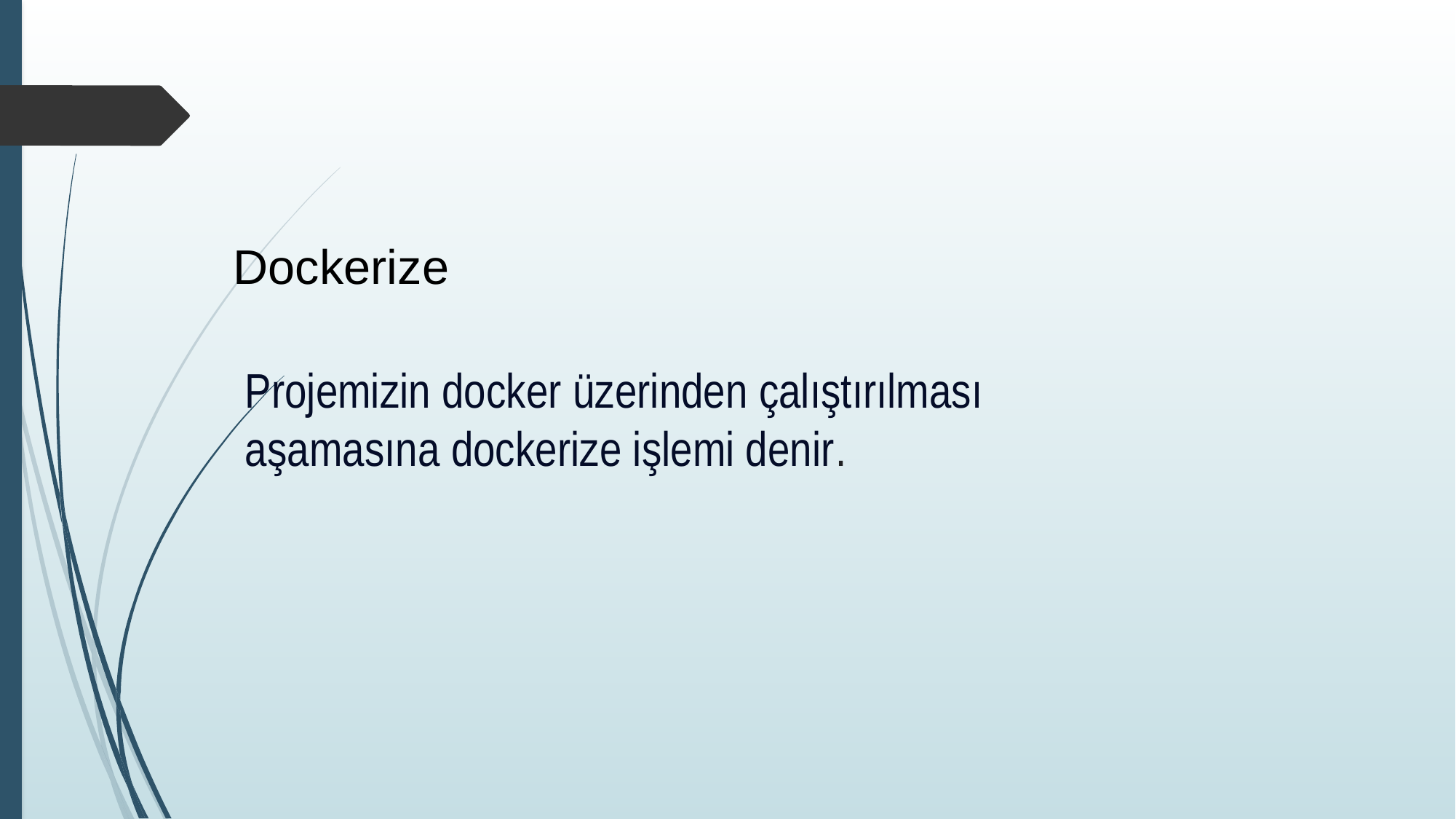

Dockerize
Projemizin docker üzerinden çalıştırılması aşamasına dockerize işlemi denir.